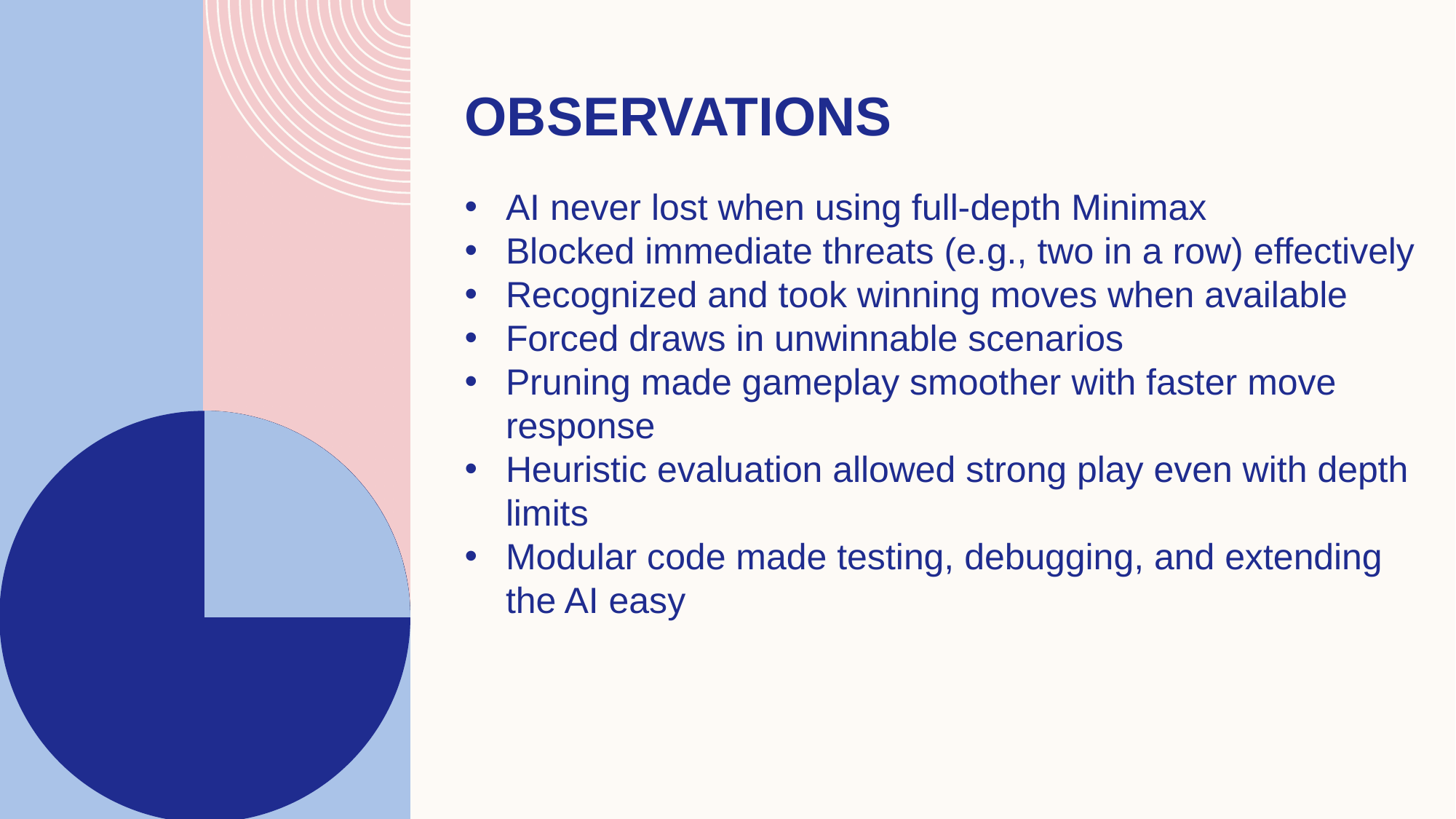

# Observations
AI never lost when using full-depth Minimax
Blocked immediate threats (e.g., two in a row) effectively
Recognized and took winning moves when available
Forced draws in unwinnable scenarios
Pruning made gameplay smoother with faster move response
Heuristic evaluation allowed strong play even with depth limits
Modular code made testing, debugging, and extending the AI easy